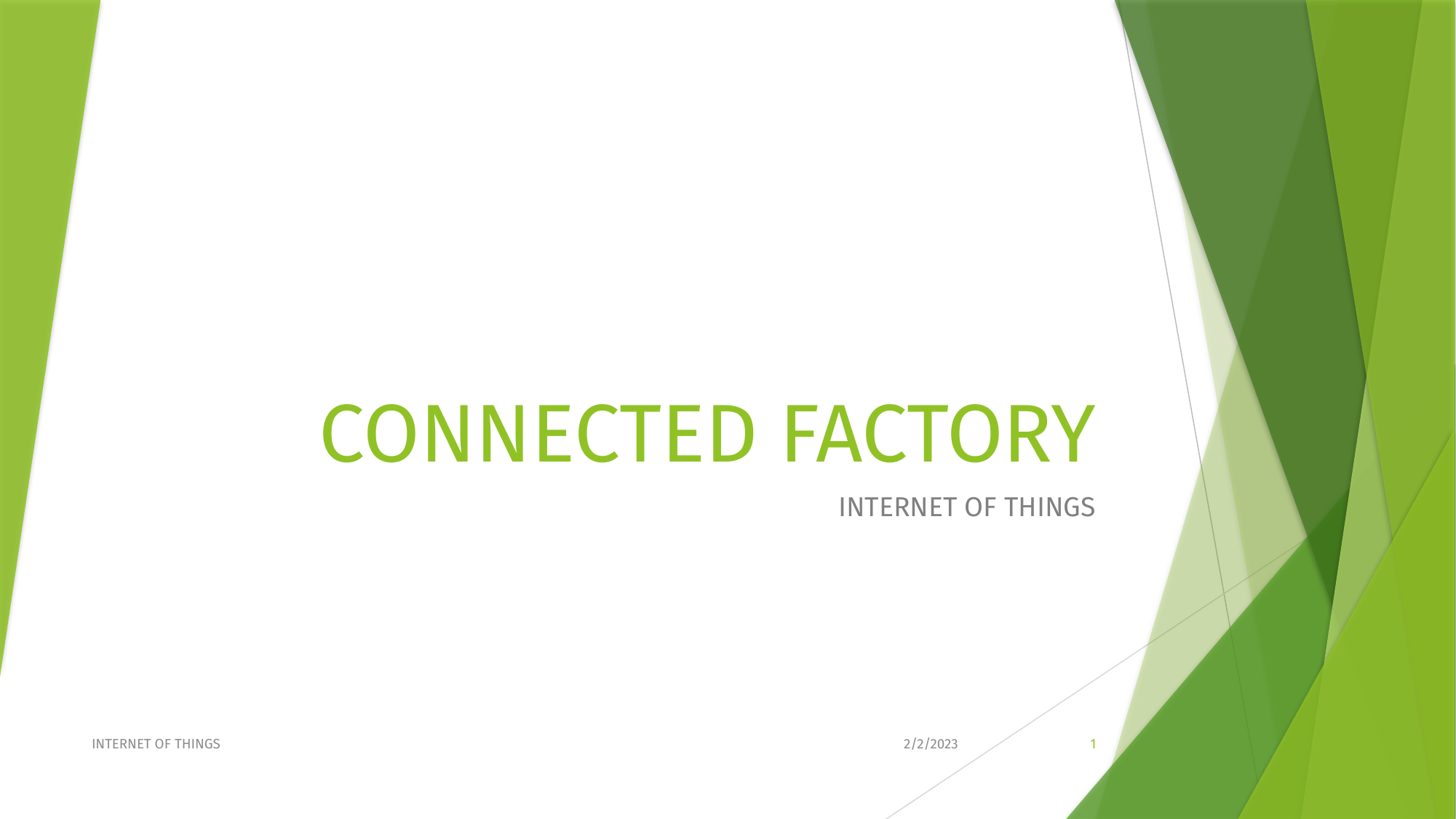

# CONNECTED FACTORY
INTERNET OF THINGS
INTERNET OF THINGS
2/2/2023
1